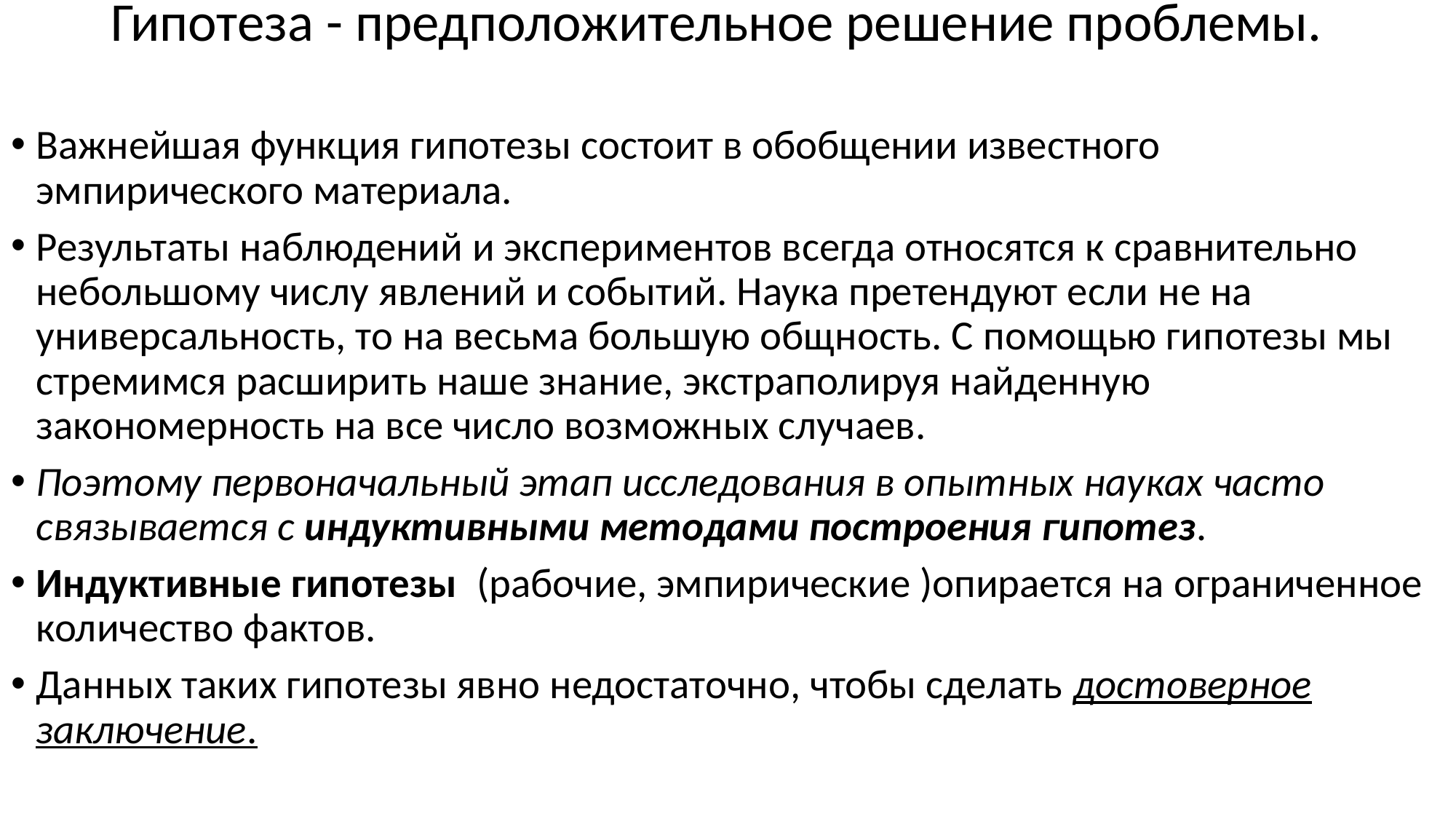

# Гипотеза - предположительное решение проблемы.
Важнейшая функция гипотезы состоит в обобщении известного эмпирического материала.
Результаты наблюдений и экспериментов всегда относятся к сравнительно небольшому числу явлений и событий. Наука претендуют если не на универсальность, то на весьма большую общность. С помощью гипотезы мы стремимся расширить наше знание, экстраполируя найденную закономерность на все число возможных случаев.
Поэтому первоначальный этап исследования в опытных науках часто связывается с индуктивными методами построения гипотез.
Индуктивные гипотезы  (рабочие, эмпирические )опирается на ограниченное количество фактов.
Данных таких гипотезы явно недостаточно, чтобы сделать достоверное заключение.